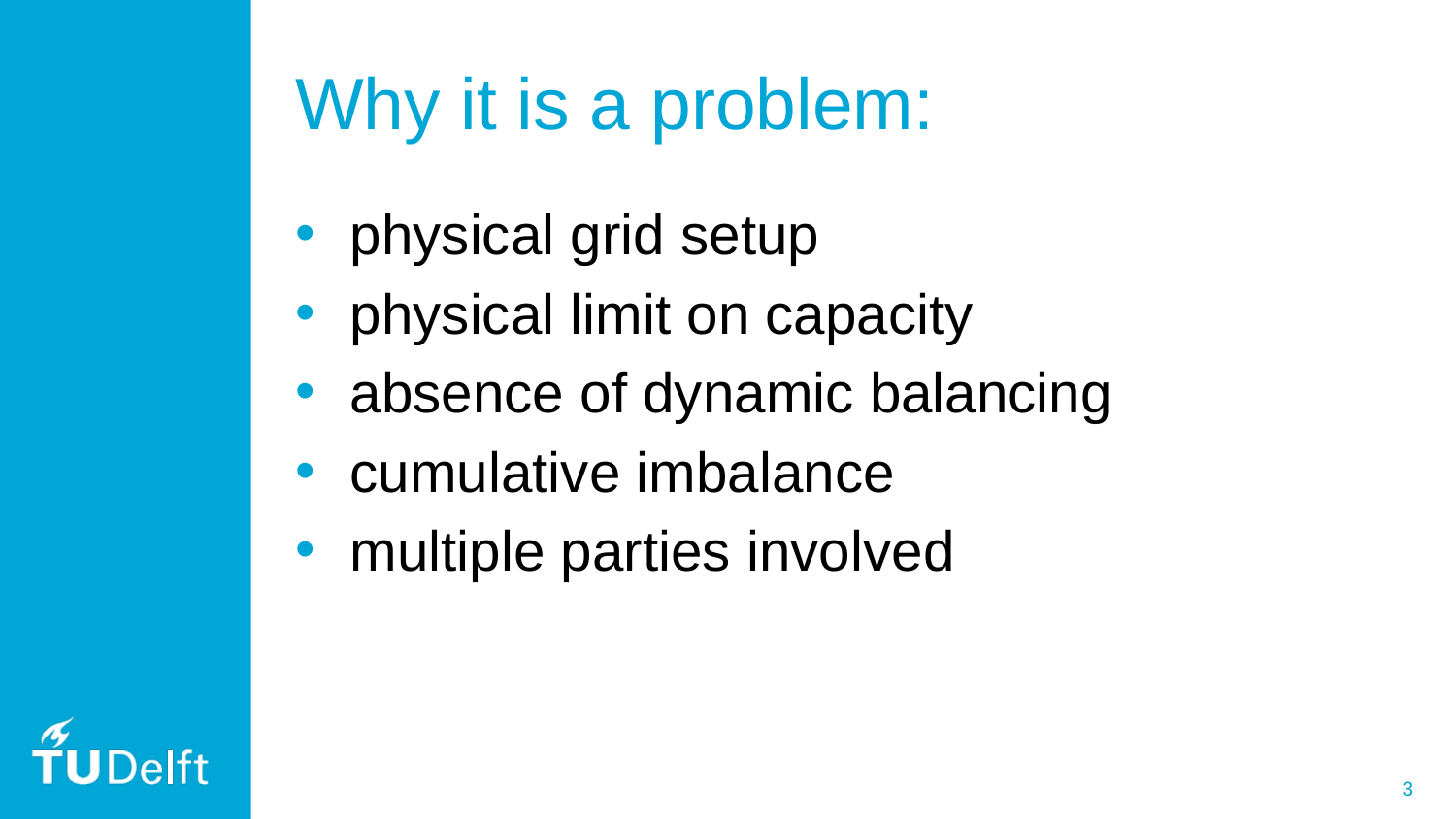

# Why it is a problem:
physical grid setup
physical limit on capacity
absence of dynamic balancing
cumulative imbalance
multiple parties involved